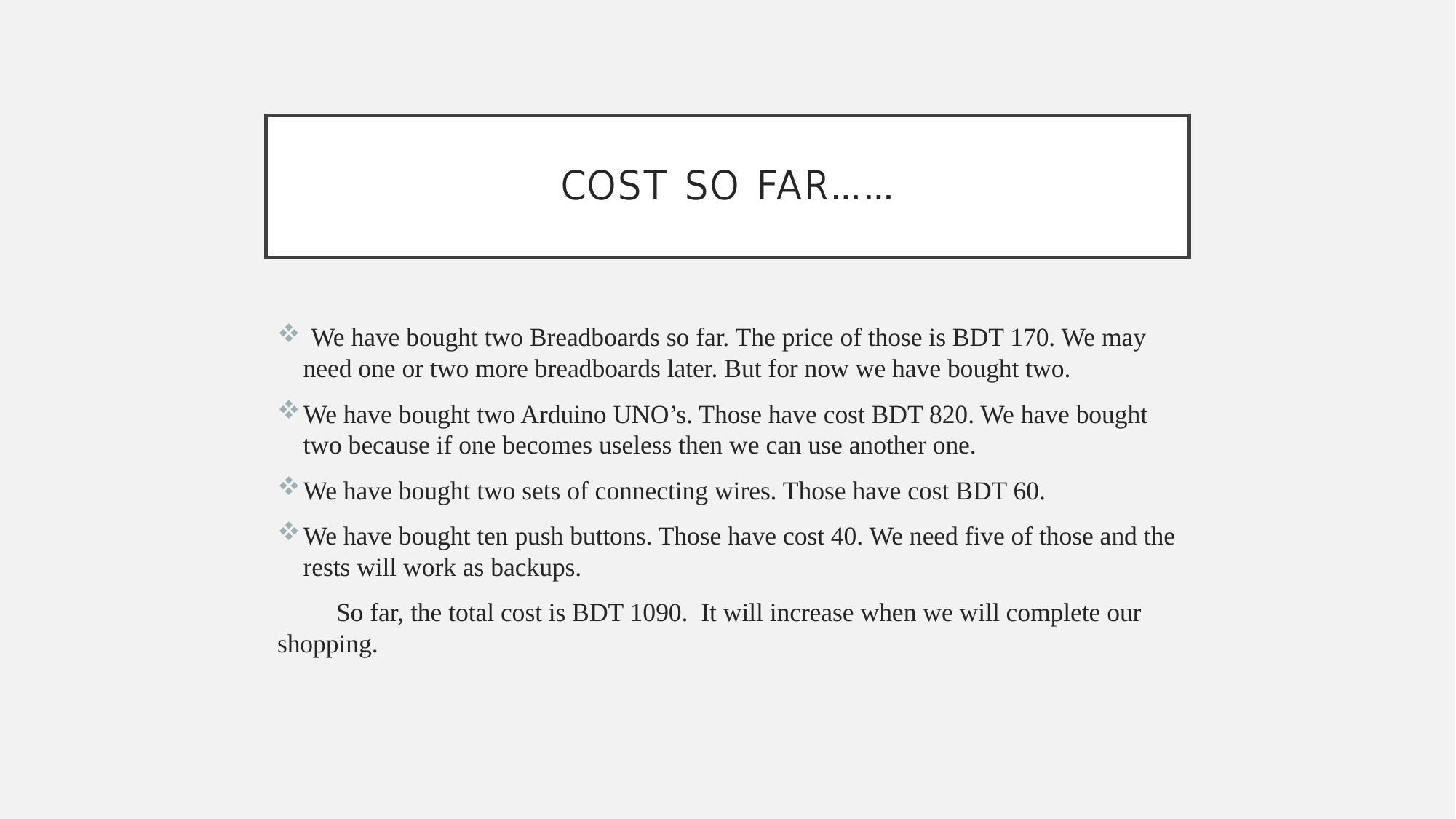

# COST so far……
 We have bought two Breadboards so far. The price of those is BDT 170. We may need one or two more breadboards later. But for now we have bought two.
We have bought two Arduino UNO’s. Those have cost BDT 820. We have bought two because if one becomes useless then we can use another one.
We have bought two sets of connecting wires. Those have cost BDT 60.
We have bought ten push buttons. Those have cost 40. We need five of those and the rests will work as backups.
         So far, the total cost is BDT 1090.  It will increase when we will complete our shopping.